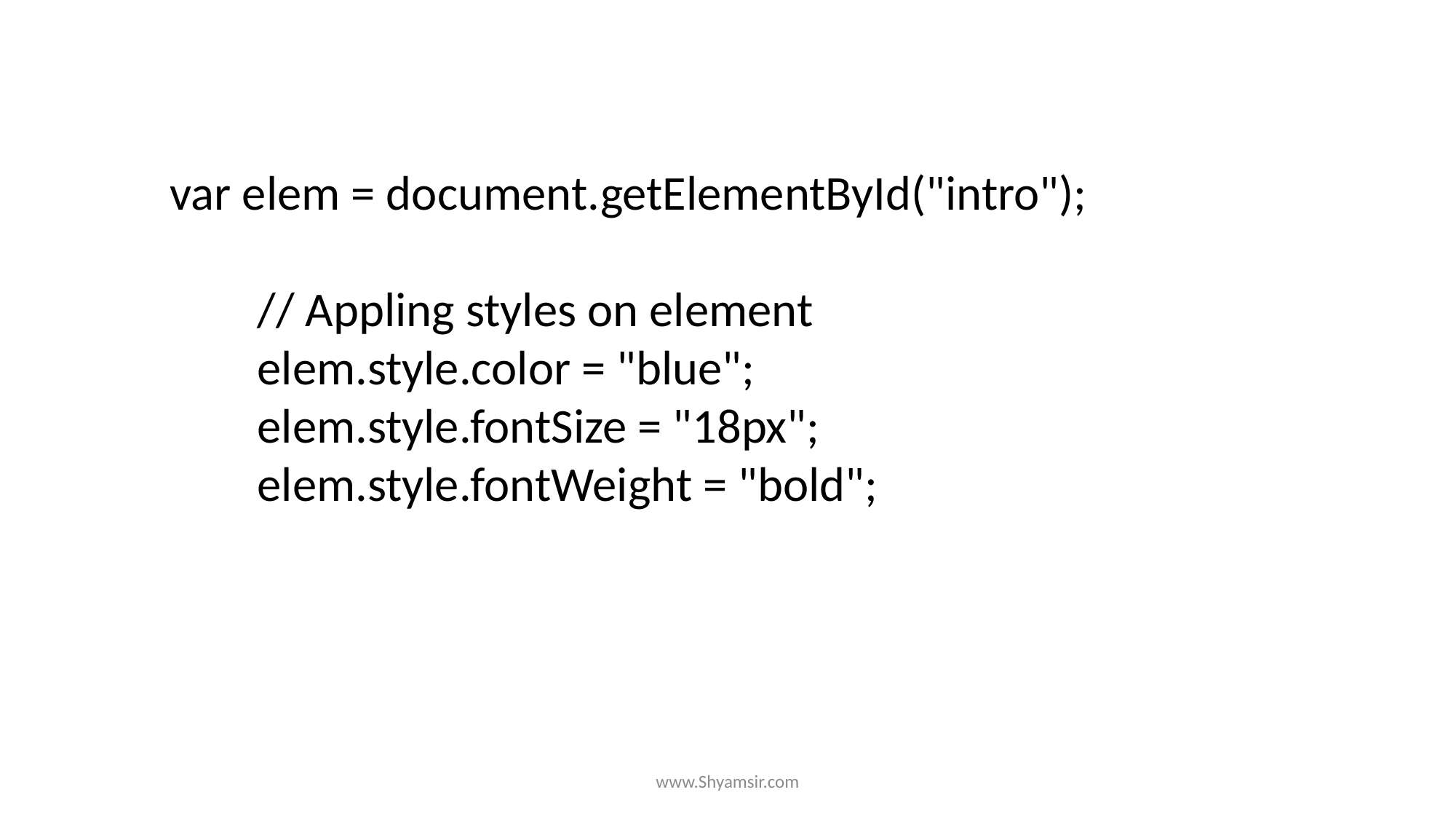

var elem = document.getElementById("intro");

        // Appling styles on element
        elem.style.color = "blue";
        elem.style.fontSize = "18px";
        elem.style.fontWeight = "bold";
www.Shyamsir.com